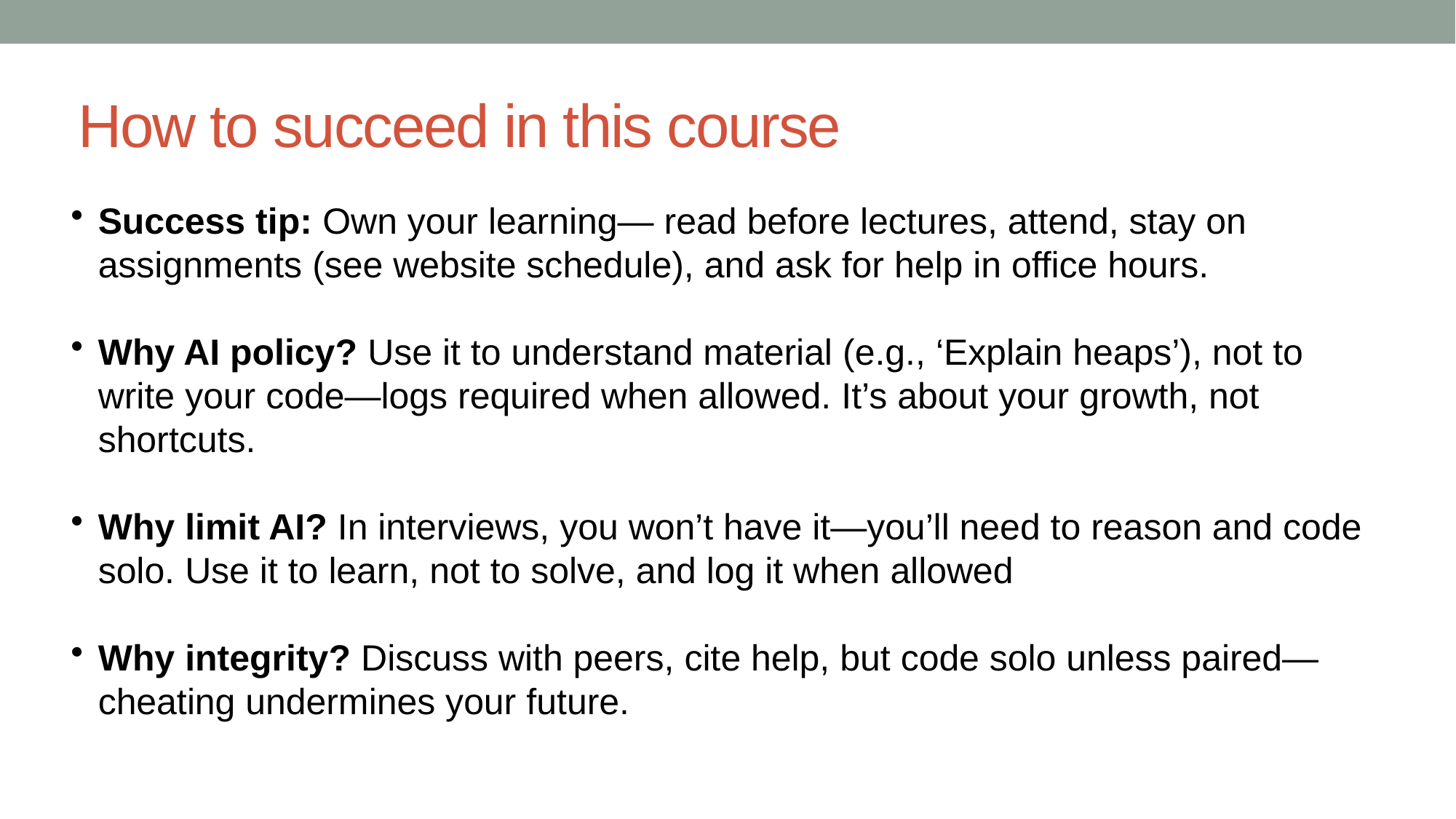

6
# How to succeed in this course
Success tip: Own your learning— read before lectures, attend, stay on assignments (see website schedule), and ask for help in office hours.

Why AI policy? Use it to understand material (e.g., ‘Explain heaps’), not to write your code—logs required when allowed. It’s about your growth, not shortcuts.

Why limit AI? In interviews, you won’t have it—you’ll need to reason and code solo. Use it to learn, not to solve, and log it when allowed

Why integrity? Discuss with peers, cite help, but code solo unless paired—cheating undermines your future.